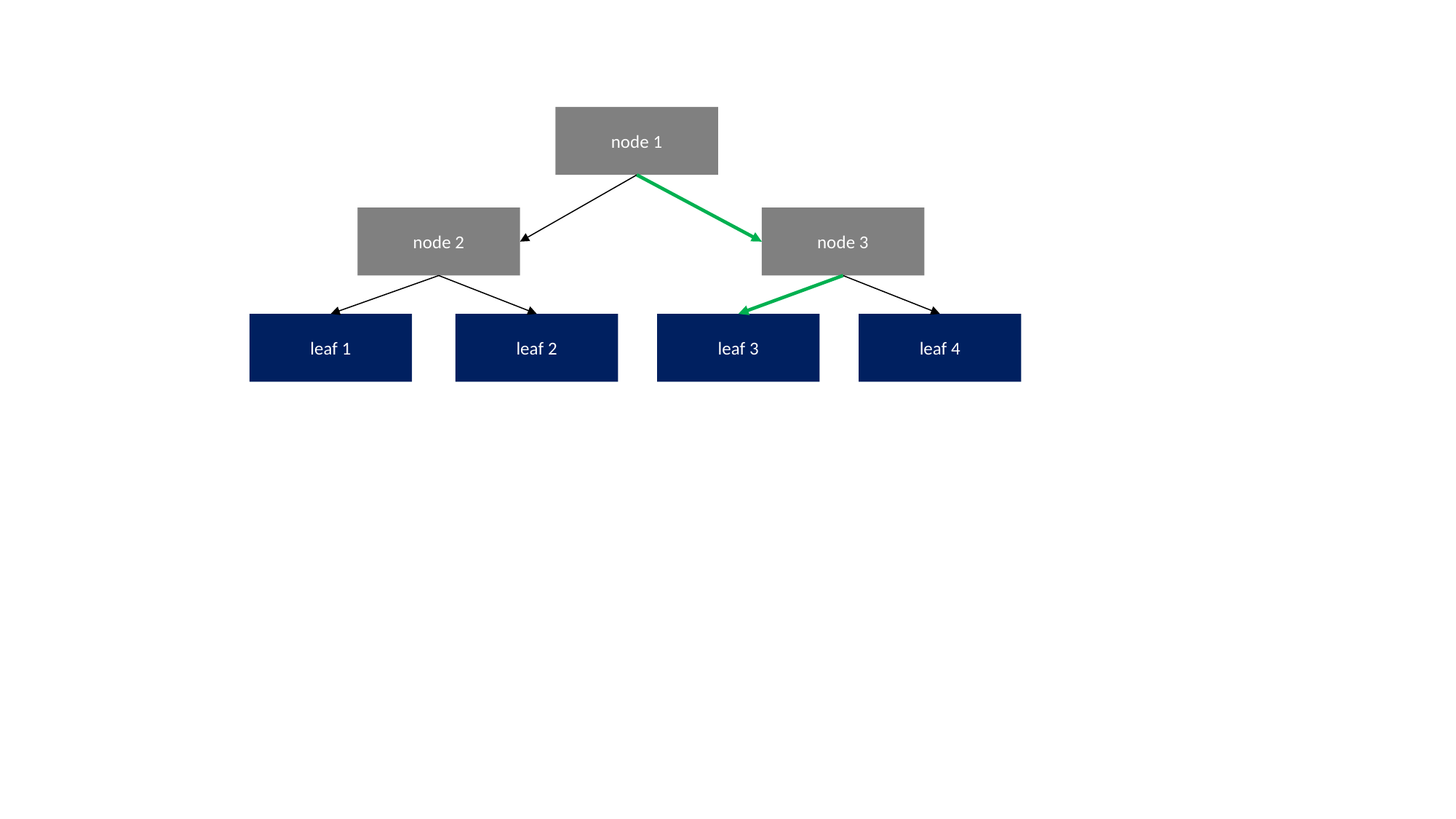

node 1
node 2
node 3
leaf 4
leaf 3
leaf 2
leaf 1